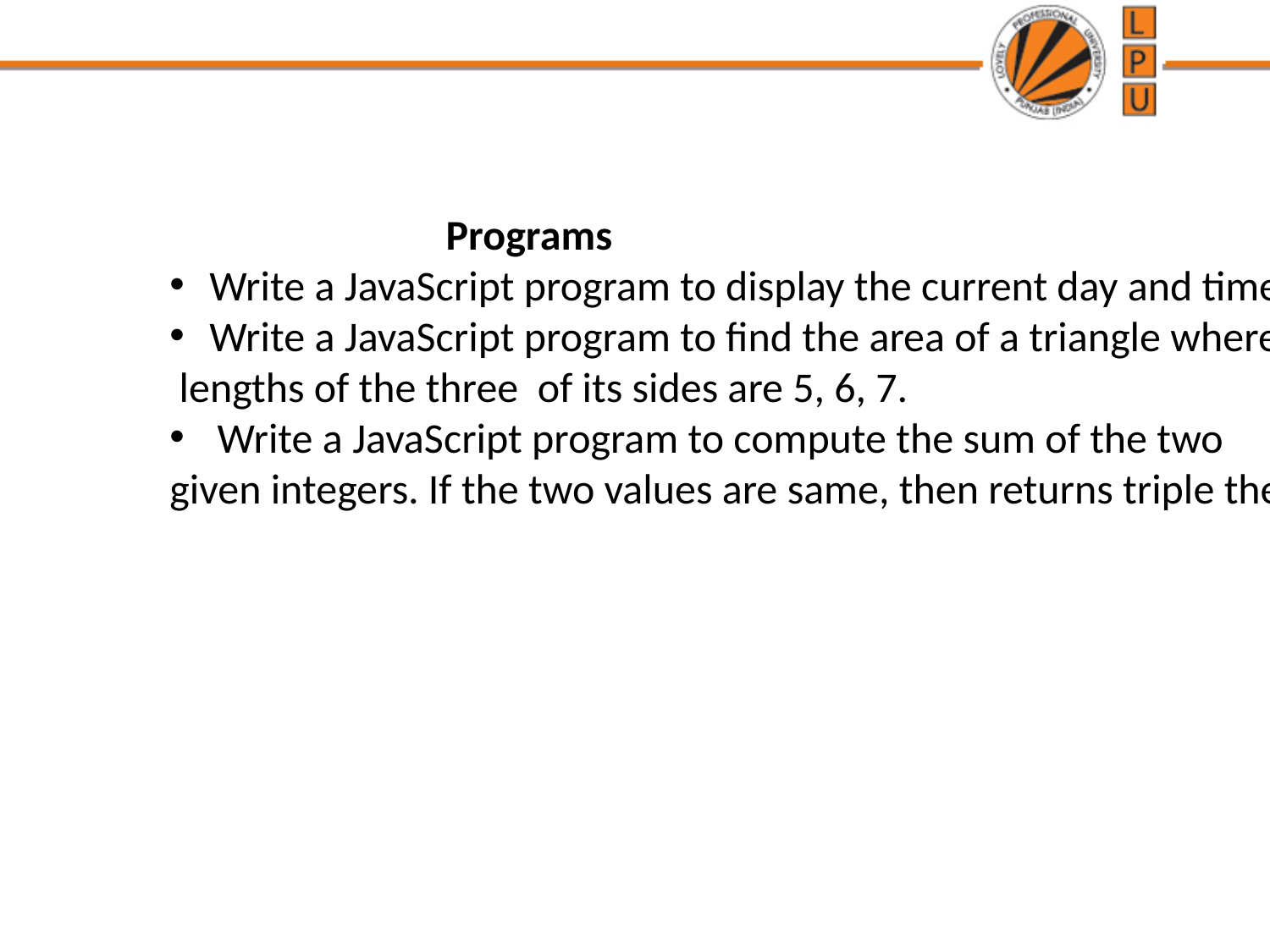

Programs
Write a JavaScript program to display the current day and time .
Write a JavaScript program to find the area of a triangle where
 lengths of the three  of its sides are 5, 6, 7.
Write a JavaScript program to compute the sum of the two
given integers. If the two values are same, then returns triple their sum.